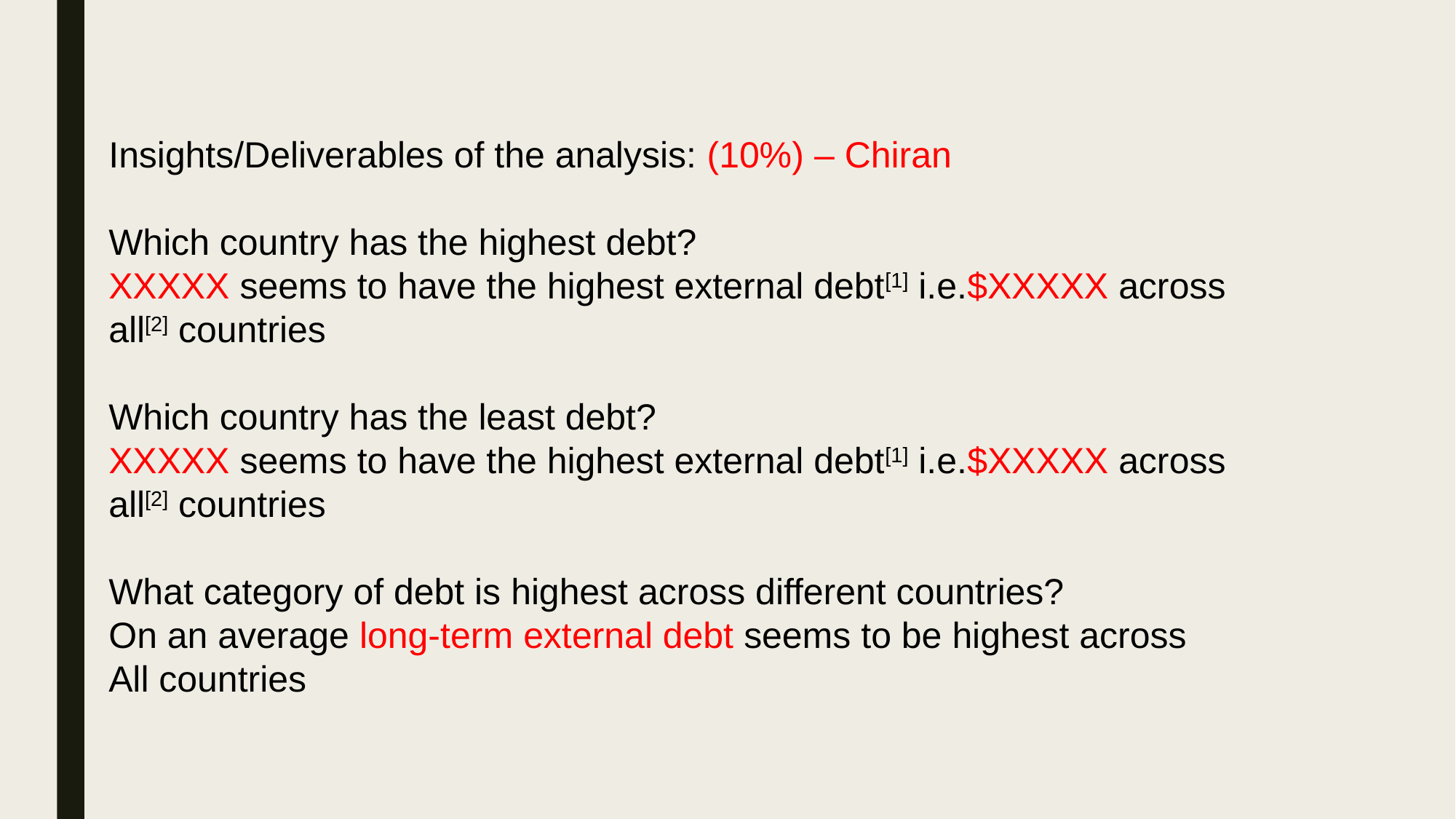

Insights/Deliverables of the analysis: (10%) – Chiran

Which country has the highest debt?
XXXXX seems to have the highest external debt[1] i.e.$XXXXX across
all[2] countries

Which country has the least debt?
XXXXX seems to have the highest external debt[1] i.e.$XXXXX across
all[2] countries

What category of debt is highest across different countries?
On an average long-term external debt seems to be highest across
All countries